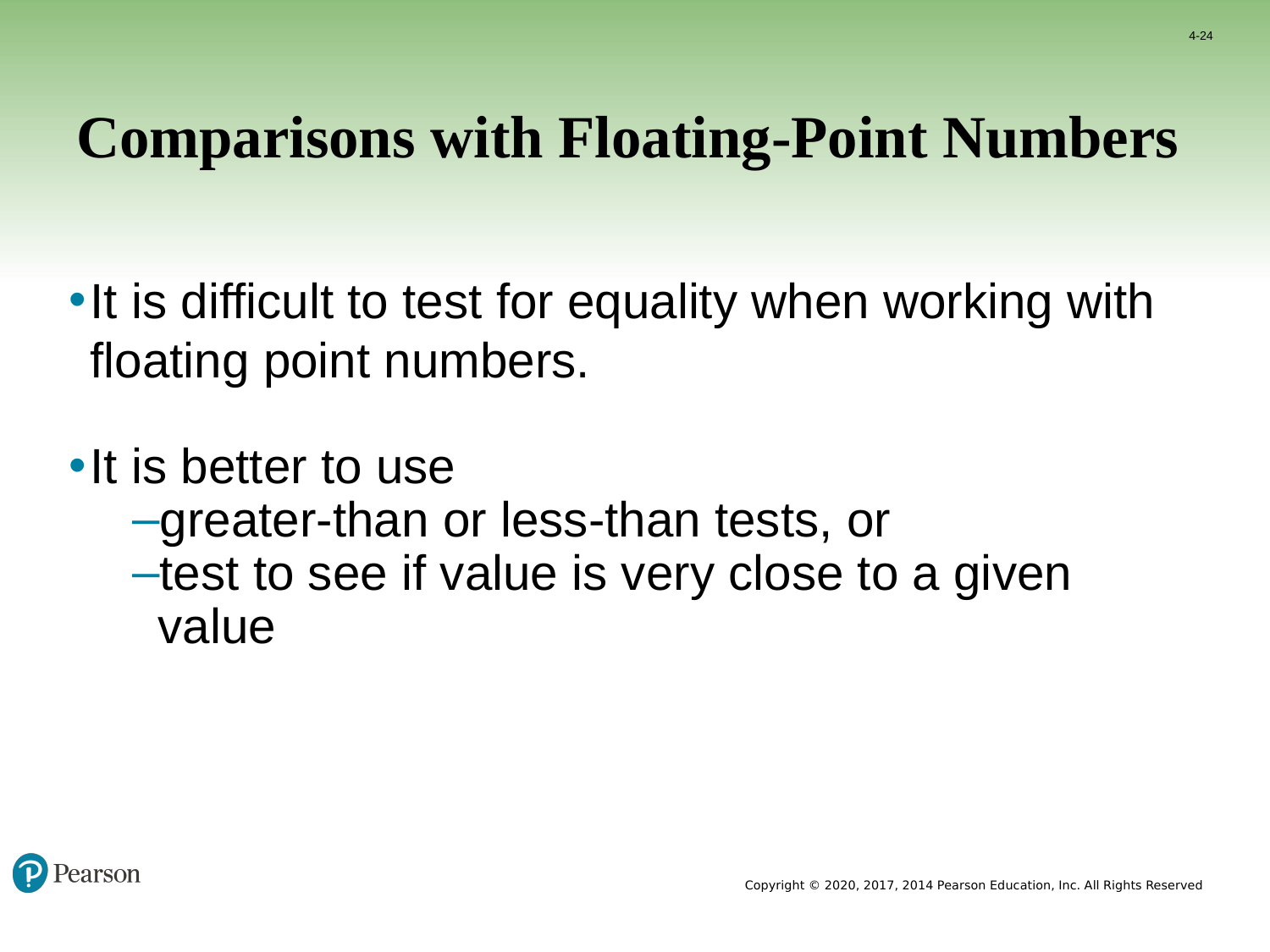

4-24
# Comparisons with Floating-Point Numbers
It is difficult to test for equality when working with floating point numbers.

It is better to use
greater-than or less-than tests, or
test to see if value is very close to a given value